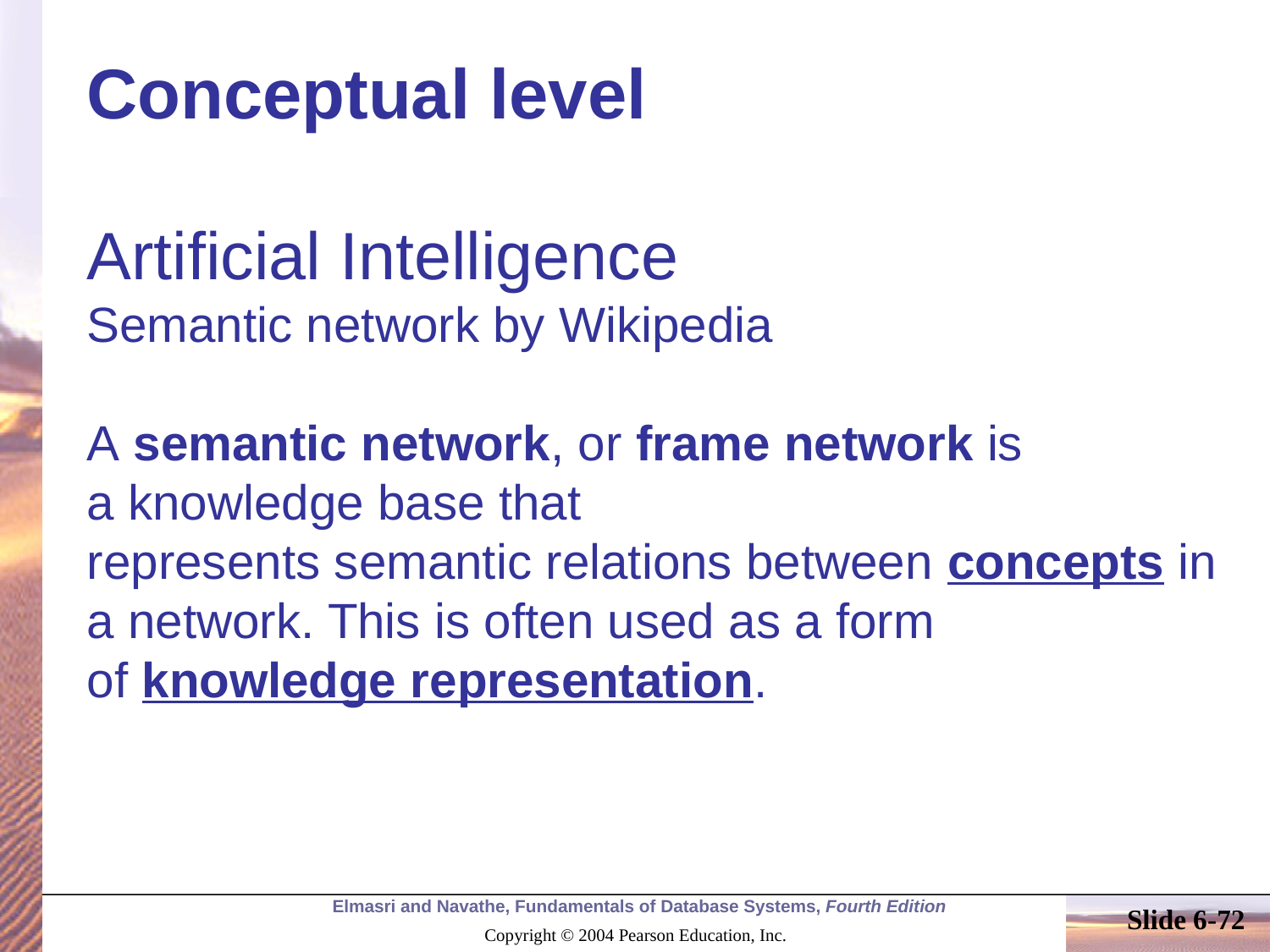

# Conceptual level
Artificial Intelligence
Semantic network by Wikipedia

A semantic network, or frame network is a knowledge base that represents semantic relations between concepts in a network. This is often used as a form of knowledge representation.
Slide 6-72